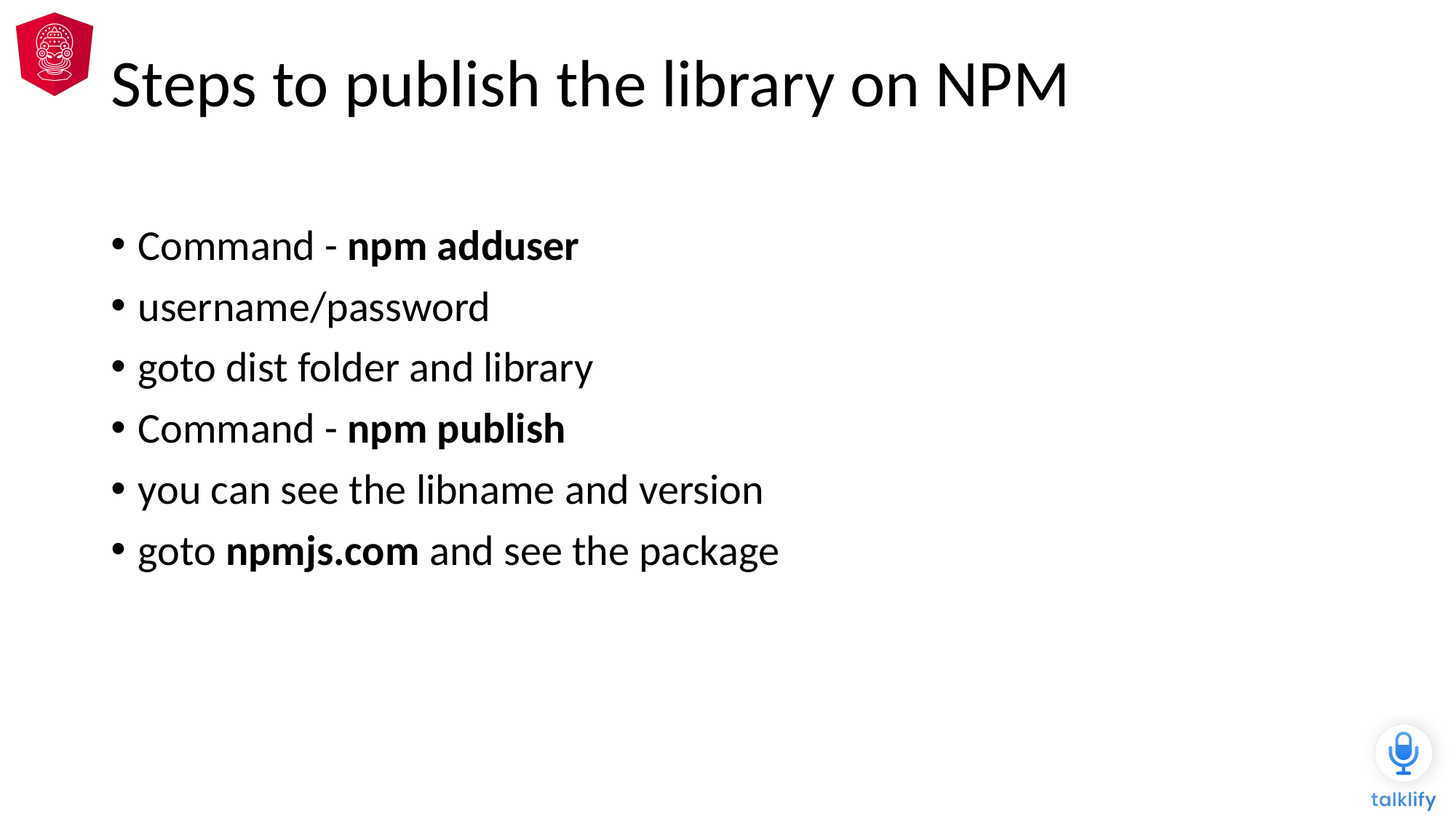

# Steps to publish the library on NPM
Command - npm adduser
username/password
goto dist folder and library
Command - npm publish
you can see the libname and version
goto npmjs.com and see the package